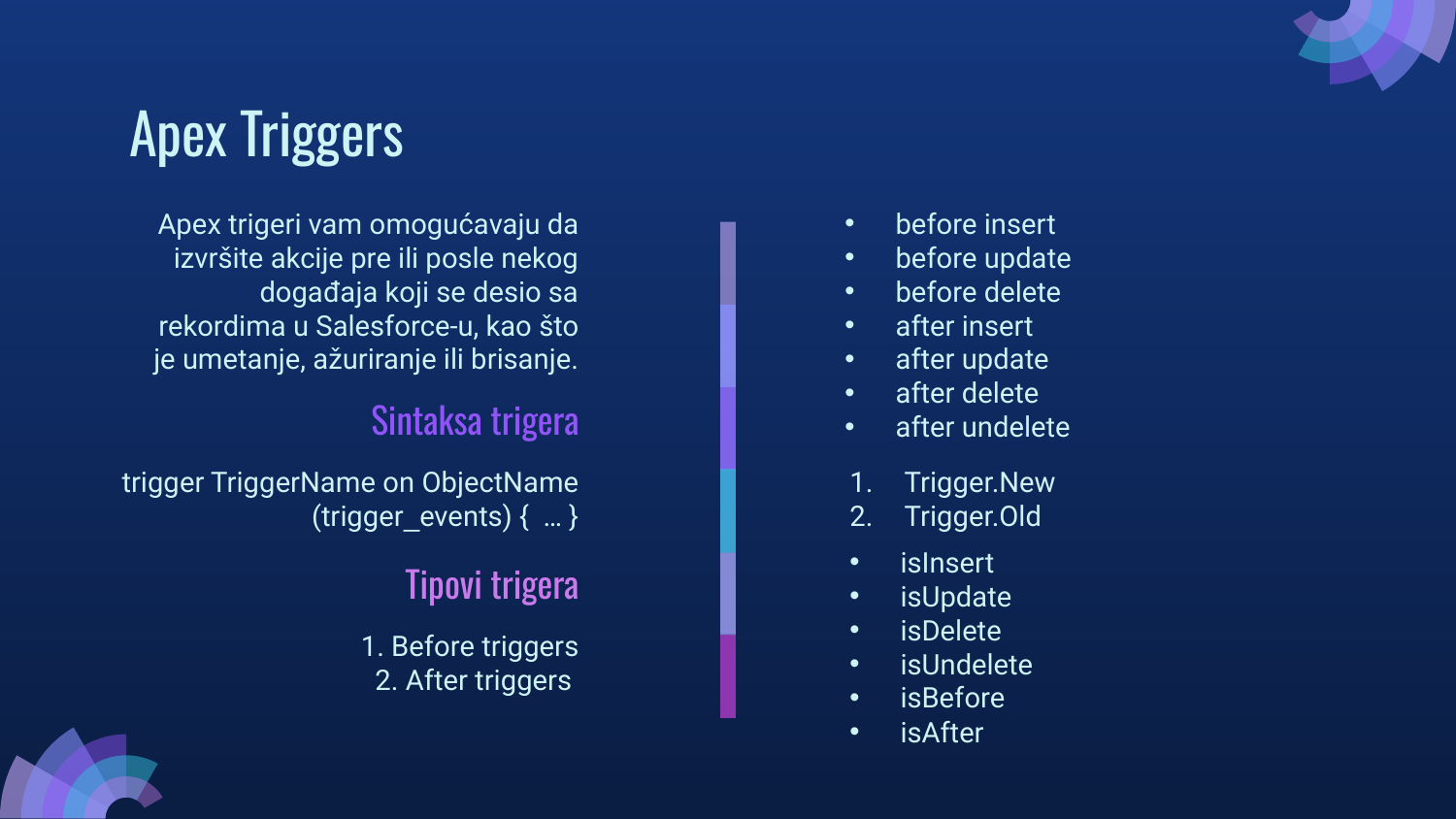

# Apex Triggers
Apex trigeri vam omogućavaju da izvršite akcije pre ili posle nekog događaja koji se desio sa rekordima u Salesforce-u, kao što je umetanje, ažuriranje ili brisanje.
before insert
before update
before delete
after insert
after update
after delete
after undelete
Sintaksa trigera
trigger TriggerName on ObjectName (trigger_events) {  … }

Trigger.New
Trigger.Old
isInsert
isUpdate
isDelete
isUndelete
isBefore
isAfter

Tipovi trigera
1. Before triggers
2. After triggers